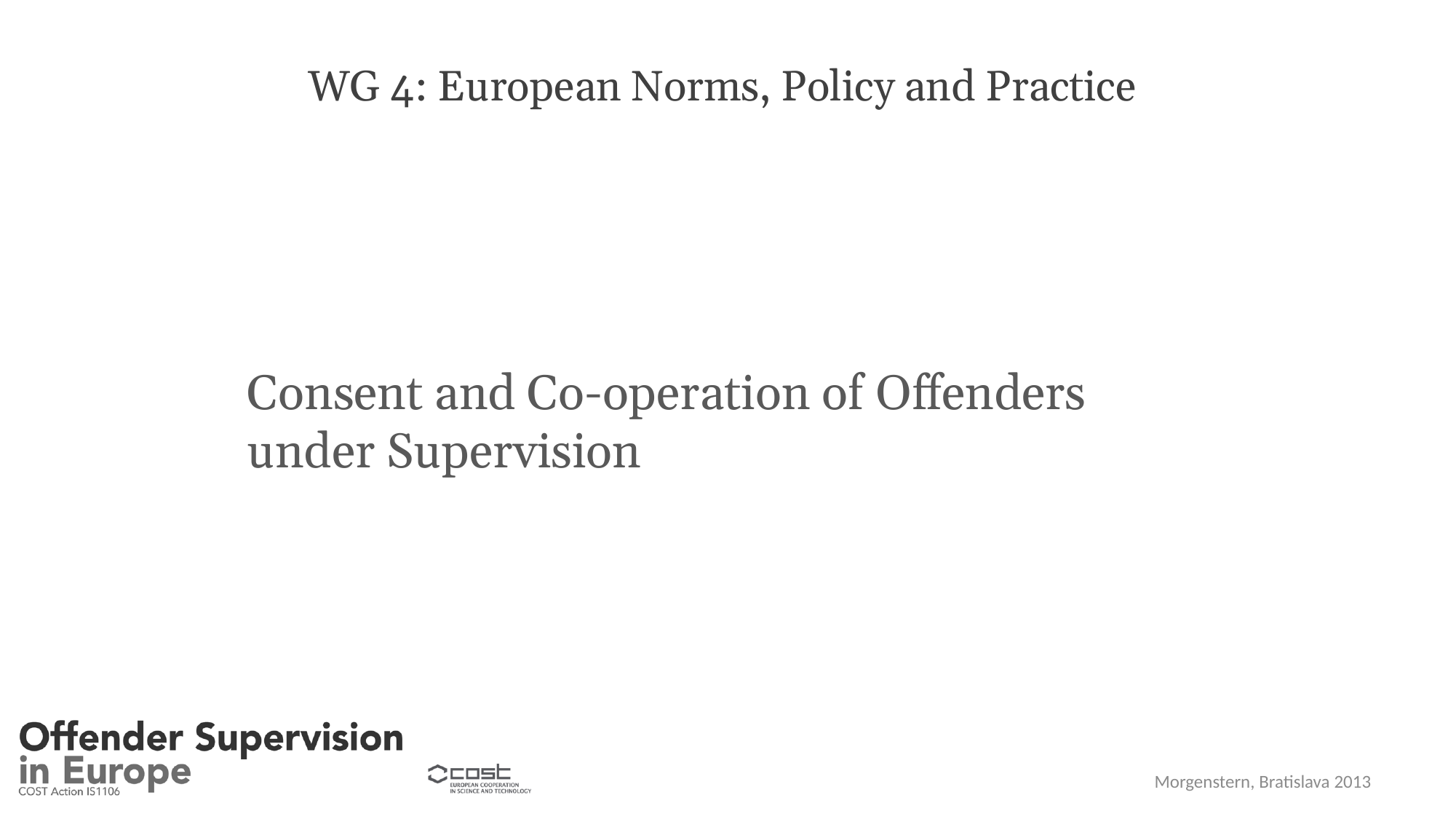

# WG 4: European Norms, Policy and Practice

Consent and Co-operation of Offenders under Supervision

Morgenstern, Bratislava 2013